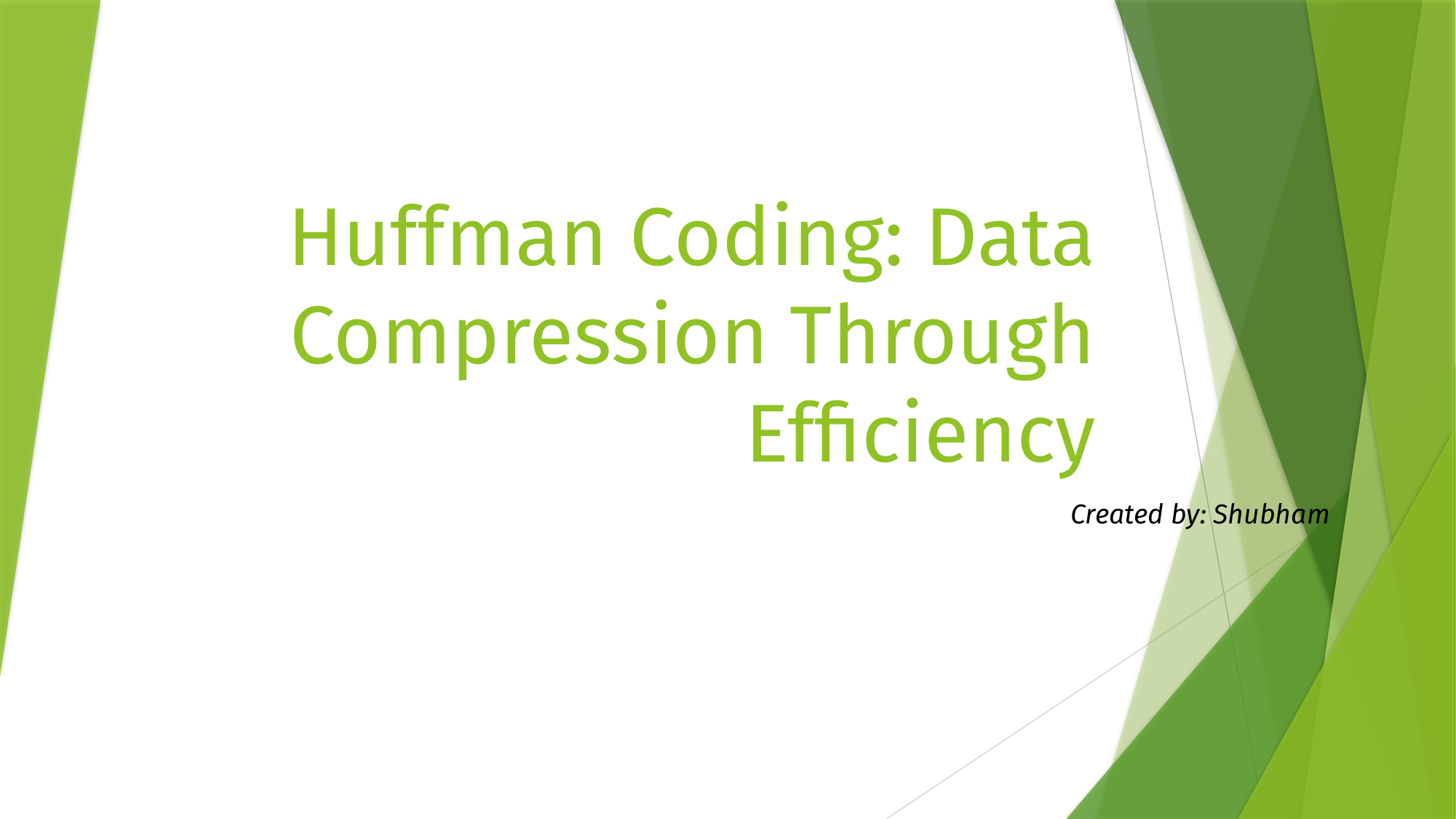

# Huffman Coding: Data Compression Through Efficiency

Created by: Shubham